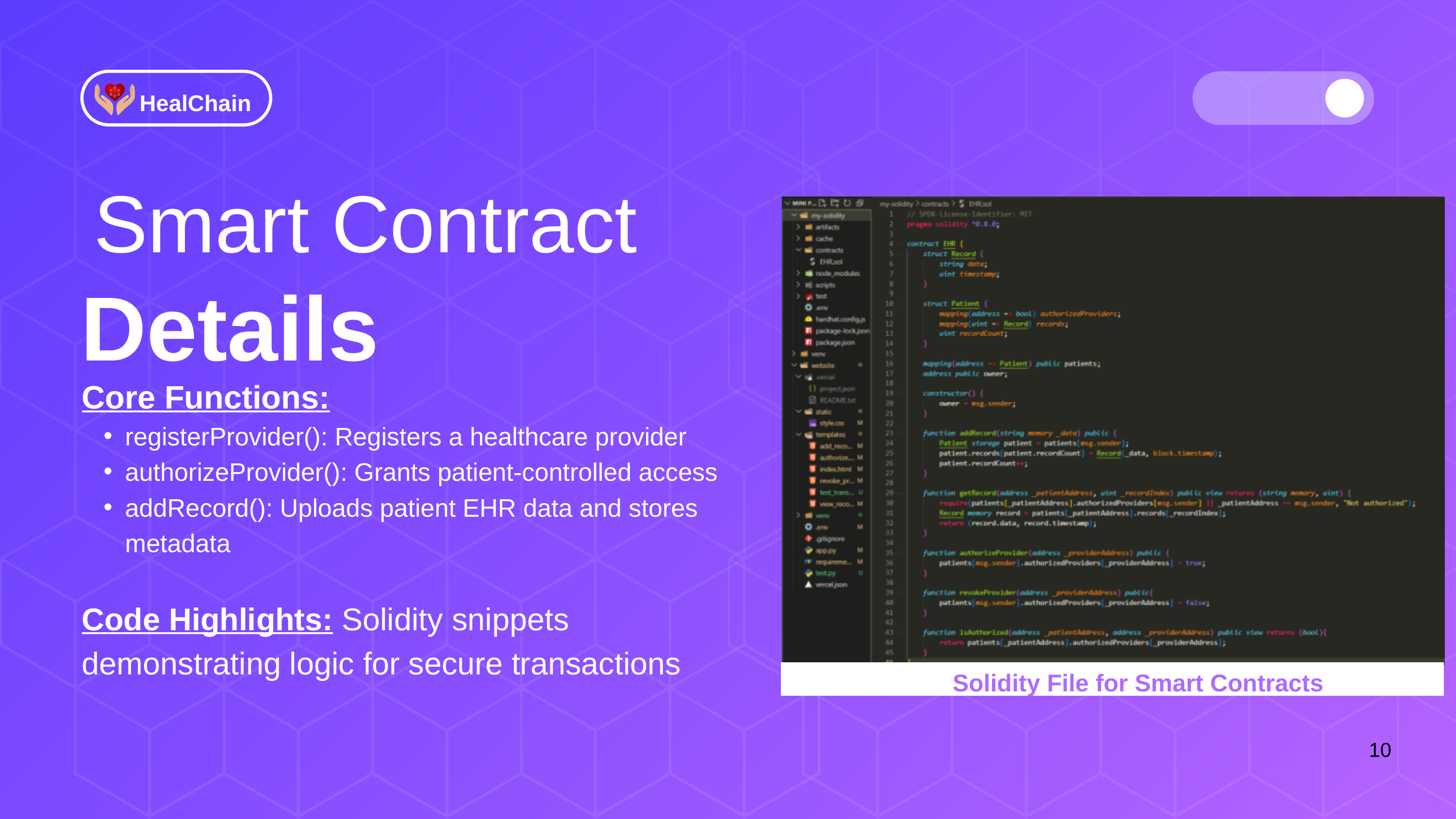

HealChain

Smart Contract

Solidity File for Smart Contracts
Details
Core Functions:
registerProvider(): Registers a healthcare provider
authorizeProvider(): Grants patient-controlled access
addRecord(): Uploads patient EHR data and stores metadata

Code Highlights: Solidity snippets demonstrating logic for secure transactions

10